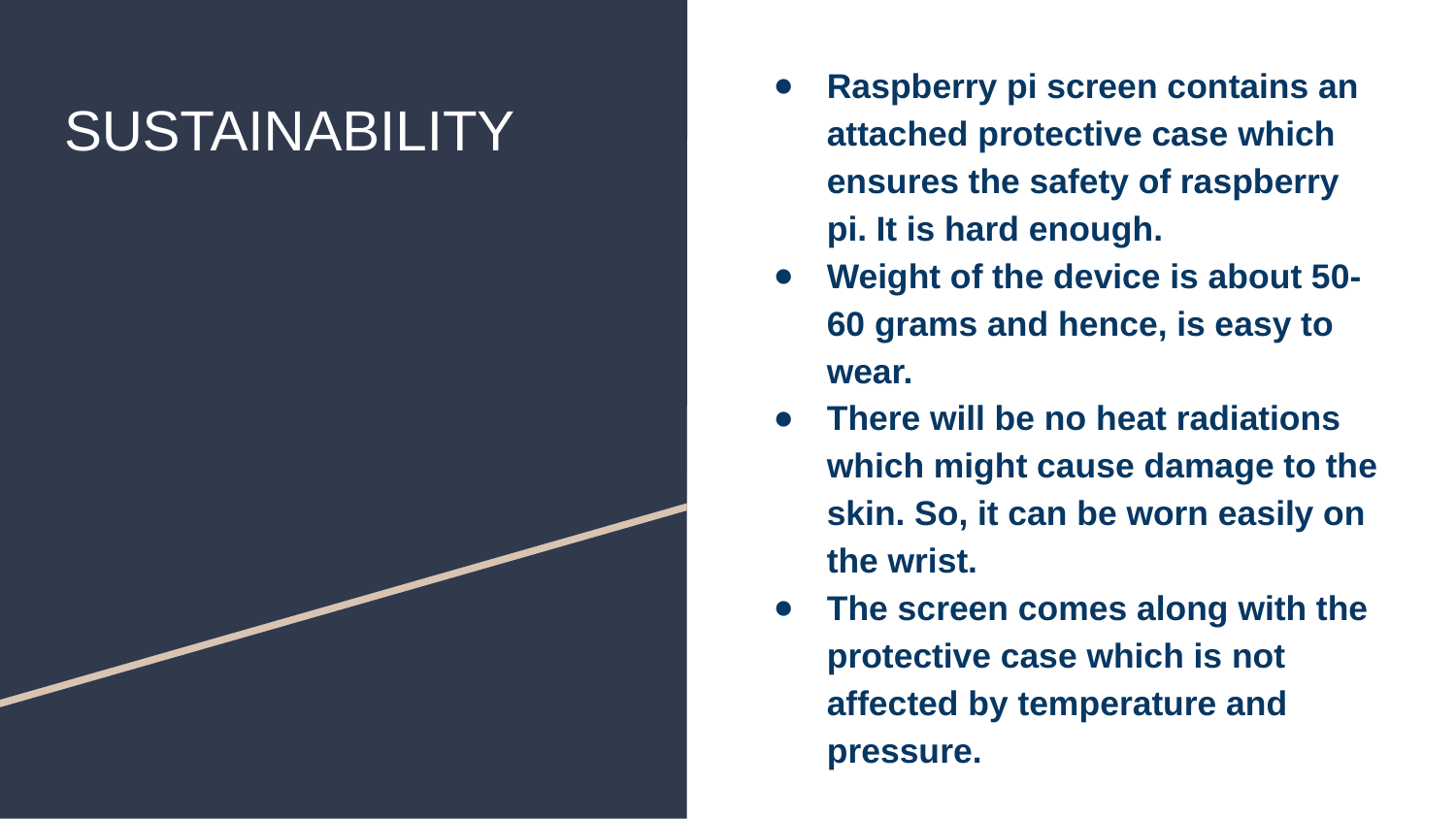

Raspberry pi screen contains an attached protective case which ensures the safety of raspberry pi. It is hard enough.
Weight of the device is about 50-60 grams and hence, is easy to wear.
There will be no heat radiations which might cause damage to the skin. So, it can be worn easily on the wrist.
The screen comes along with the protective case which is not affected by temperature and pressure.
# SUSTAINABILITY